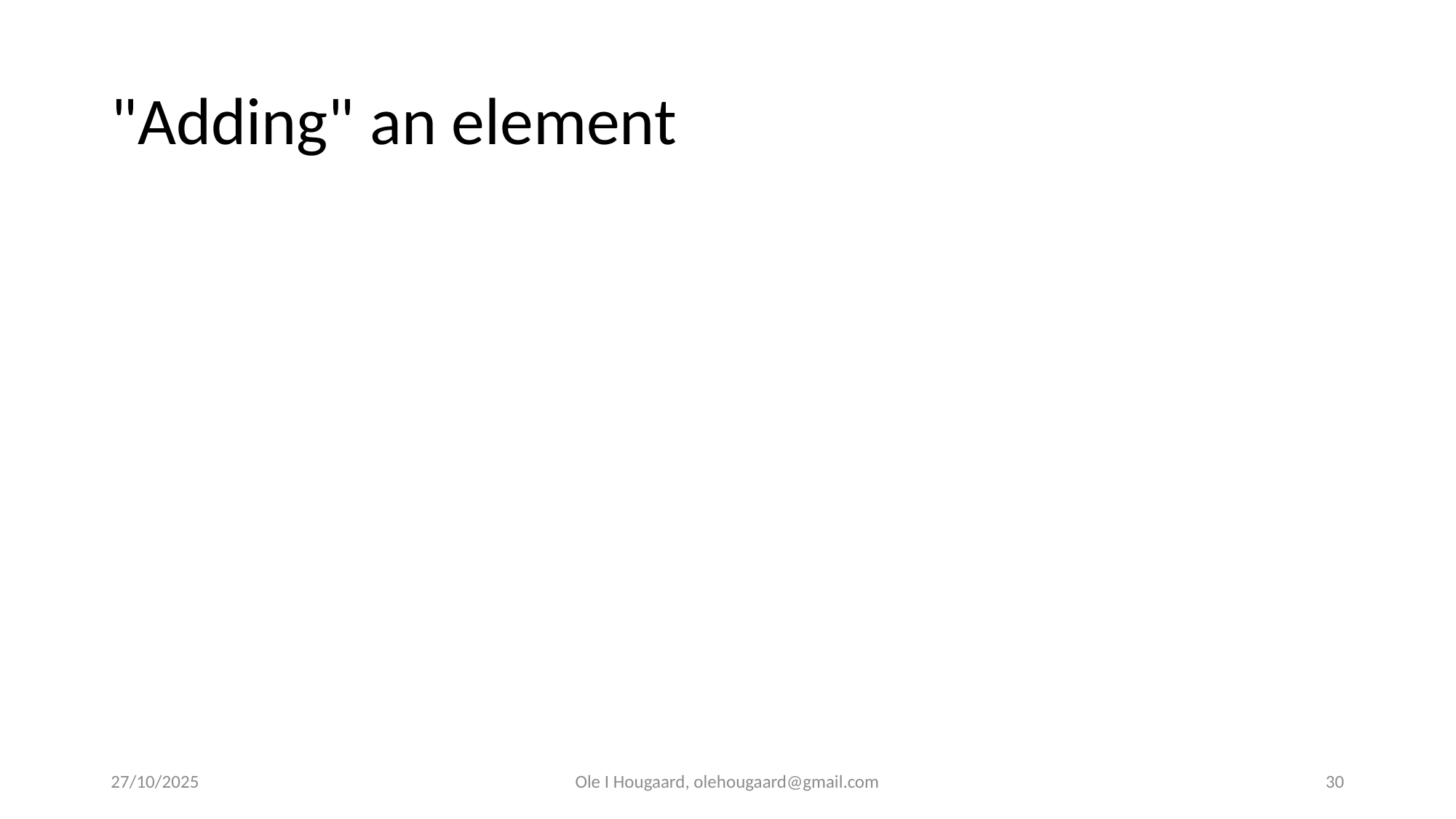

# "Adding" an element
27/10/2025
Ole I Hougaard, olehougaard@gmail.com
30